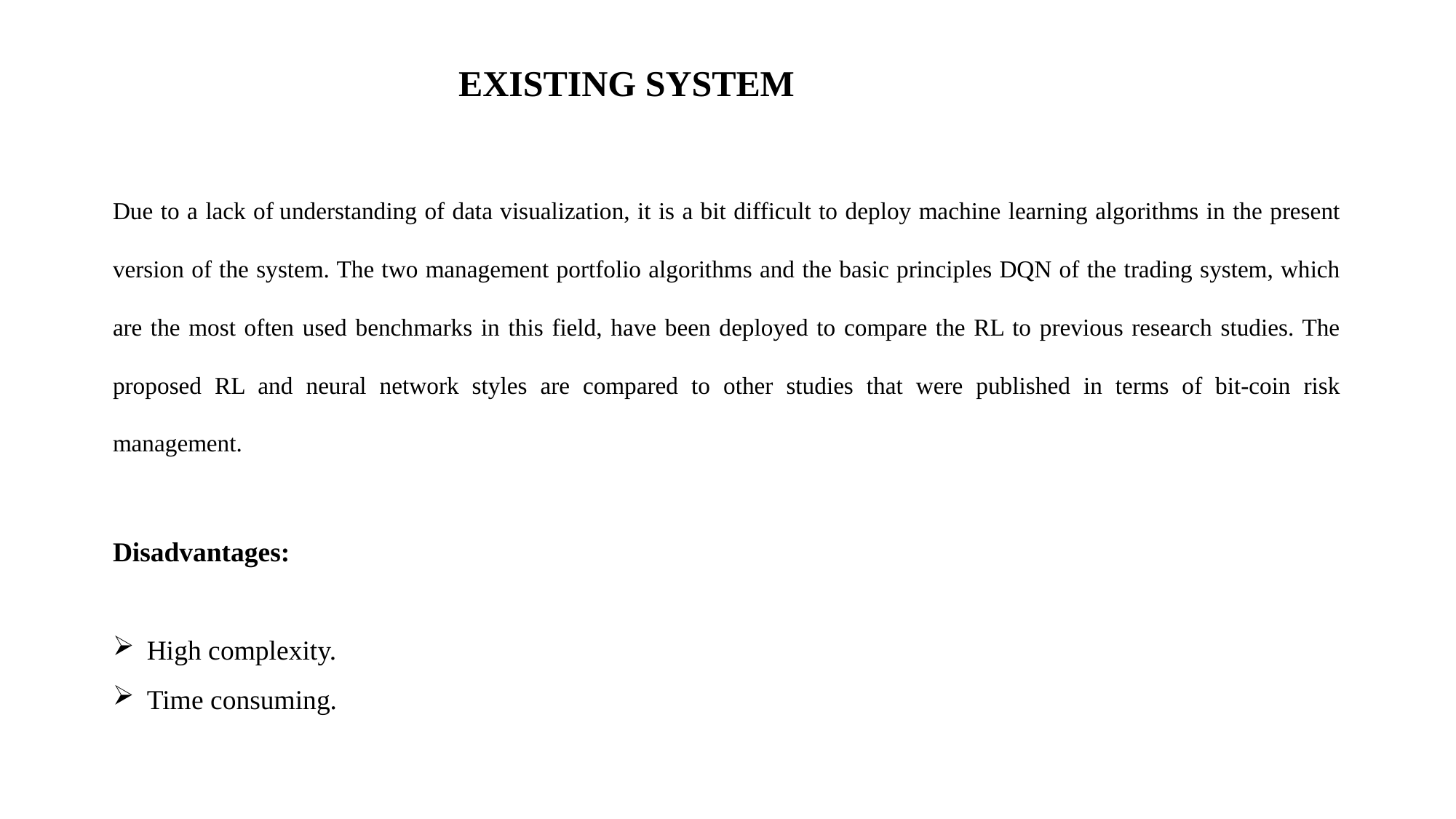

EXISTING SYSTEM
Due to a lack of understanding of data visualization, it is a bit difficult to deploy machine learning algorithms in the present version of the system. The two management portfolio algorithms and the basic principles DQN of the trading system, which are the most often used benchmarks in this field, have been deployed to compare the RL to previous research studies. The proposed RL and neural network styles are compared to other studies that were published in terms of bit-coin risk management.
Disadvantages:

High complexity.
Time consuming.